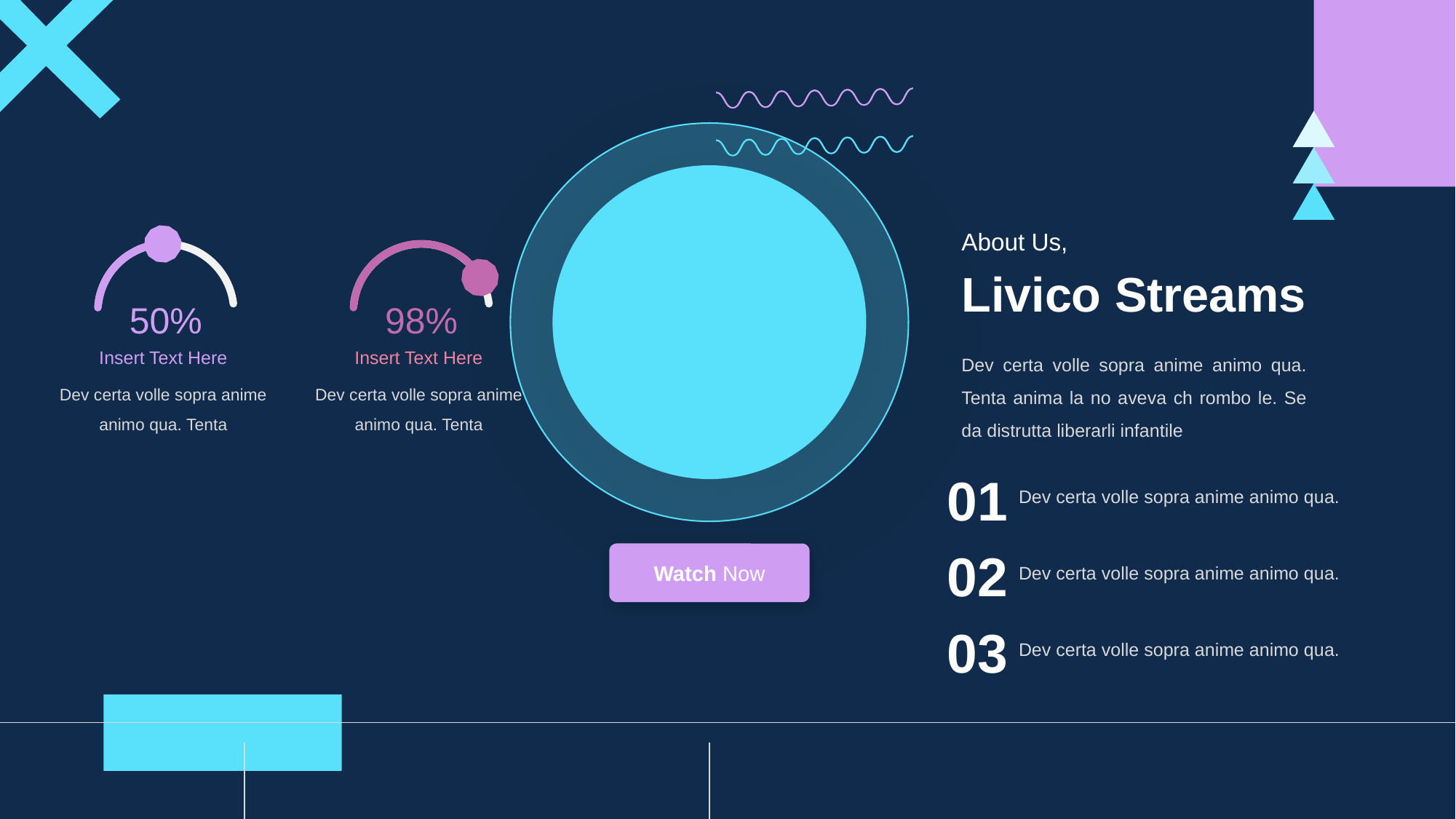

About Us,

50%
Insert Text Here
Dev certa volle sopra anime animo qua. Tenta

98%
Insert Text Here
Dev certa volle sopra anime animo qua. Tenta
Livico Streams
Dev certa volle sopra anime animo qua. Tenta anima la no aveva ch rombo le. Se da distrutta liberarli infantile
01

Dev certa volle sopra anime animo qua.
02
Watch Now
Dev certa volle sopra anime animo qua.
03
Dev certa volle sopra anime animo qua.